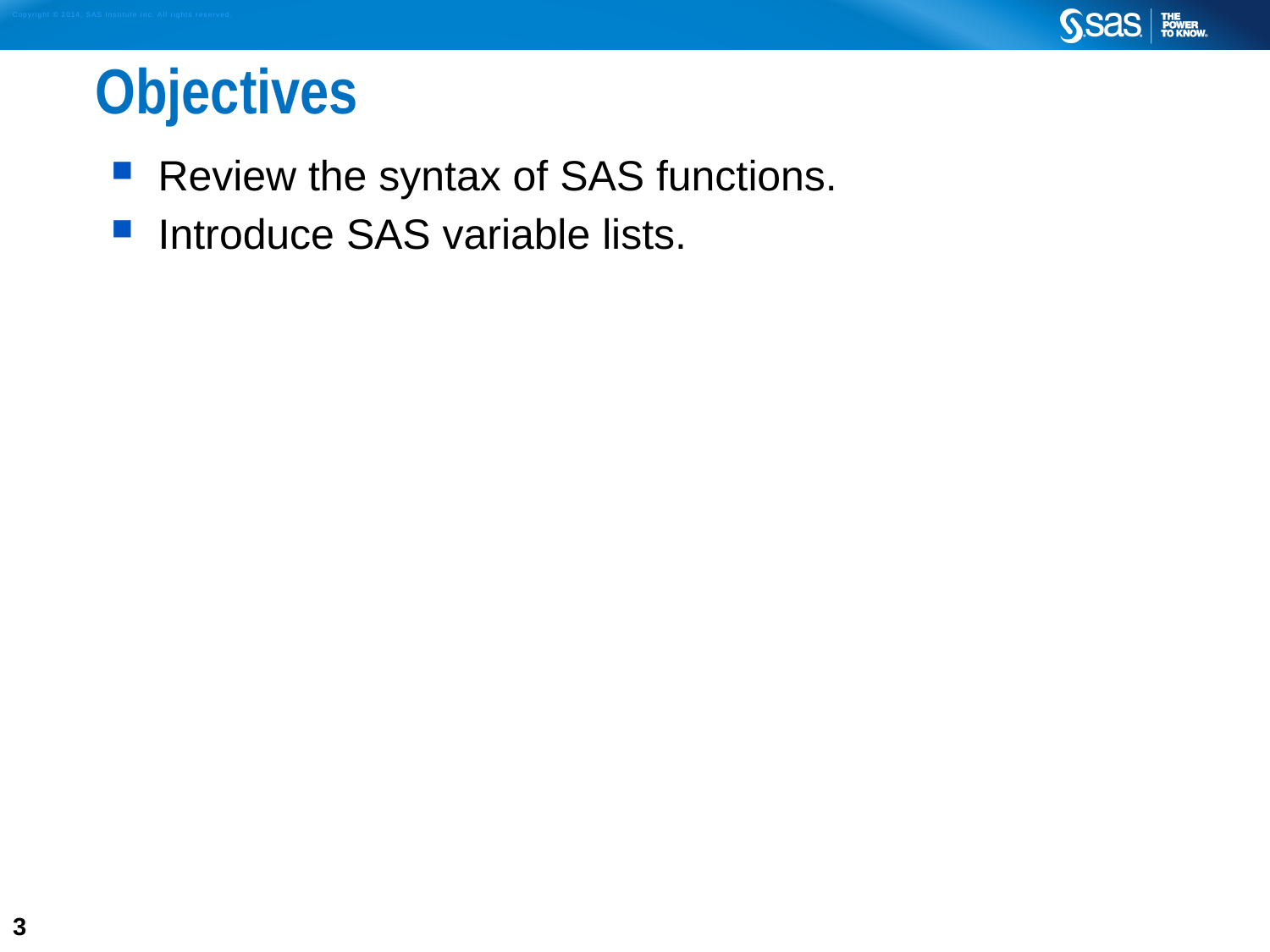

# Objectives
Review the syntax of SAS functions.
Introduce SAS variable lists.

3